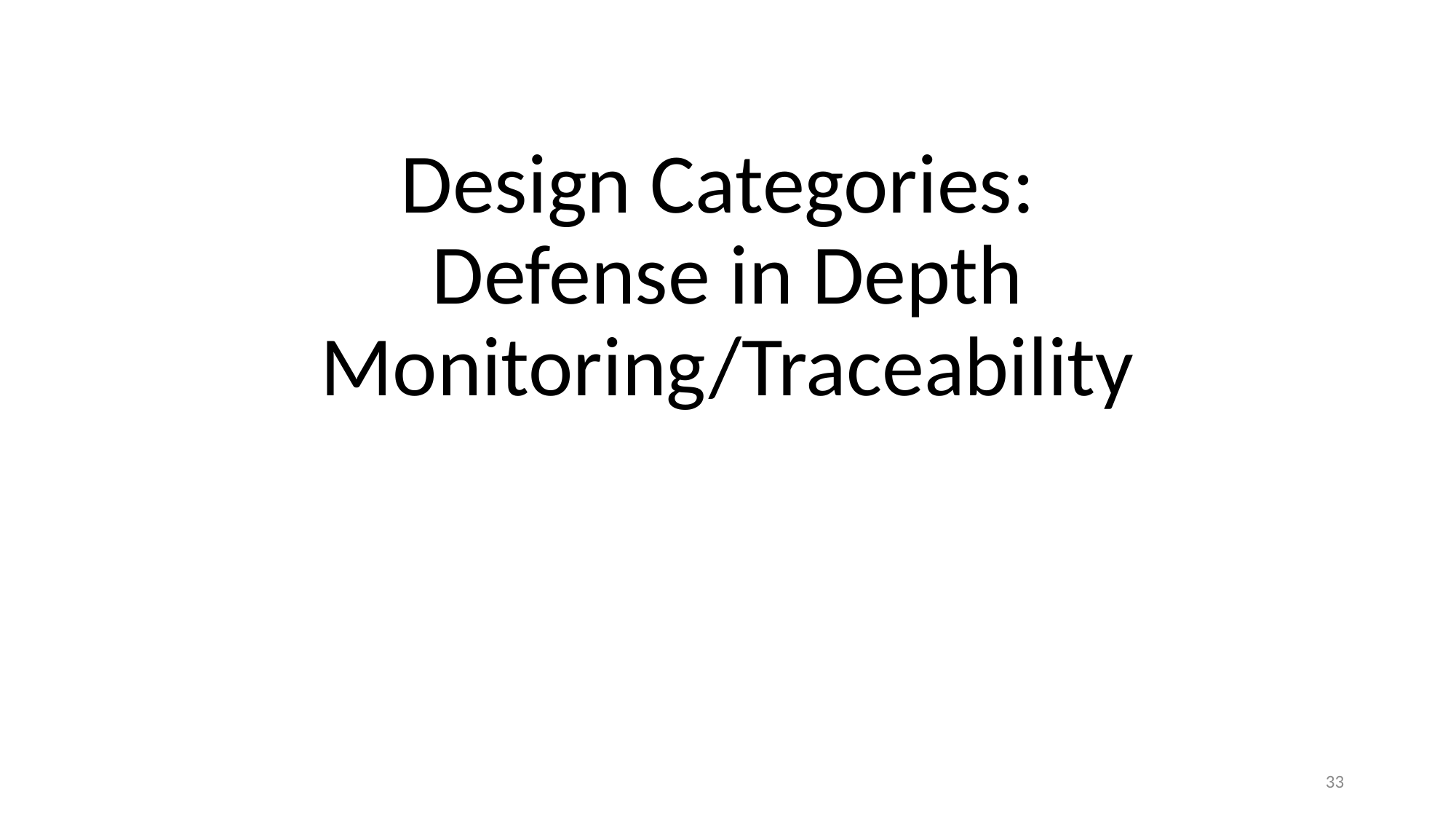

# Design Categories: Defense in Depth Monitoring/Traceability

33